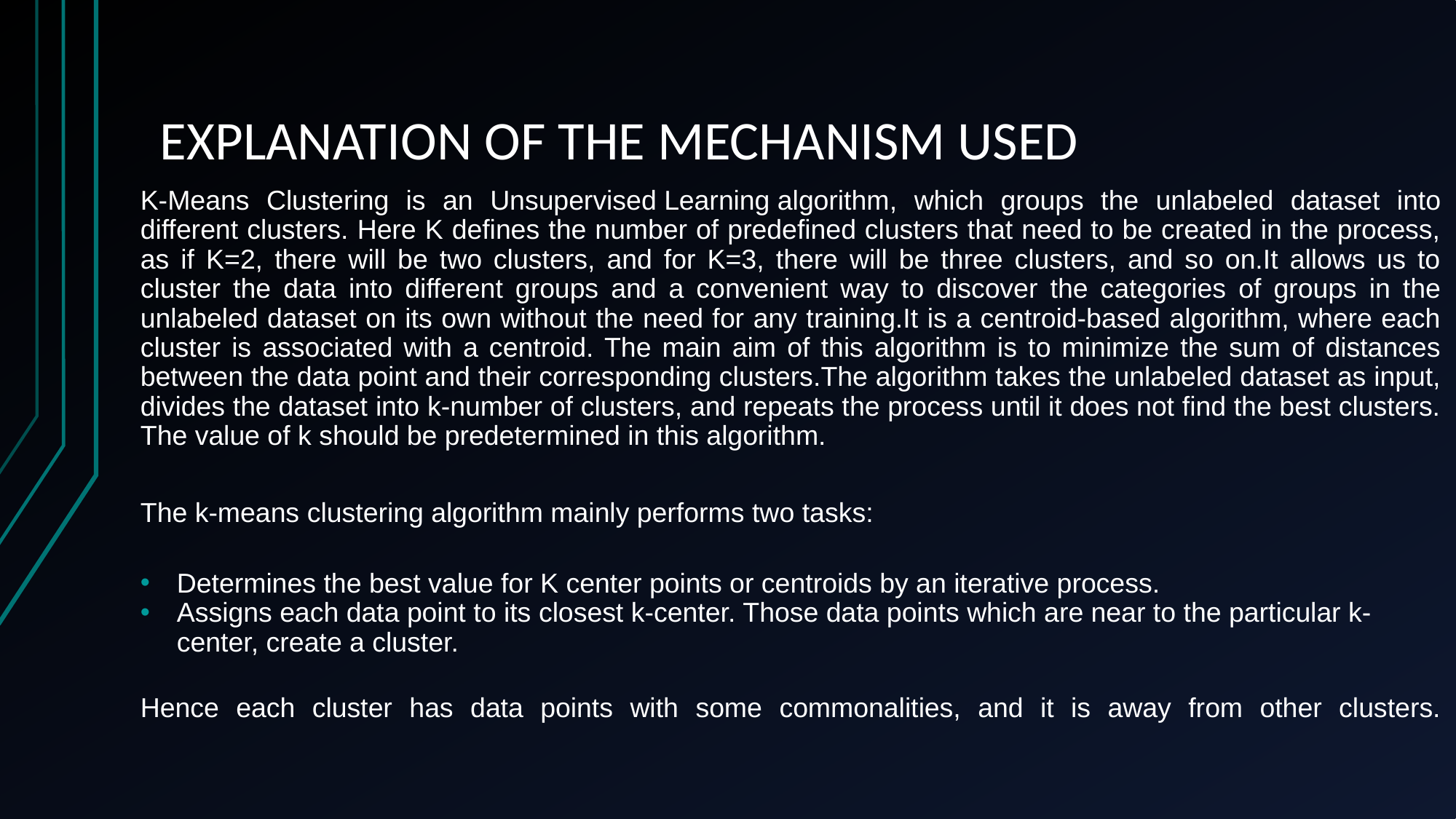

# EXPLANATION OF THE MECHANISM USED
K-Means Clustering is an Unsupervised Learning algorithm, which groups the unlabeled dataset into different clusters. Here K defines the number of predefined clusters that need to be created in the process, as if K=2, there will be two clusters, and for K=3, there will be three clusters, and so on.It allows us to cluster the data into different groups and a convenient way to discover the categories of groups in the unlabeled dataset on its own without the need for any training.It is a centroid-based algorithm, where each cluster is associated with a centroid. The main aim of this algorithm is to minimize the sum of distances between the data point and their corresponding clusters.The algorithm takes the unlabeled dataset as input, divides the dataset into k-number of clusters, and repeats the process until it does not find the best clusters. The value of k should be predetermined in this algorithm.

The k-means clustering algorithm mainly performs two tasks:
Determines the best value for K center points or centroids by an iterative process.
Assigns each data point to its closest k-center. Those data points which are near to the particular k-center, create a cluster.
Hence each cluster has data points with some commonalities, and it is away from other clusters.